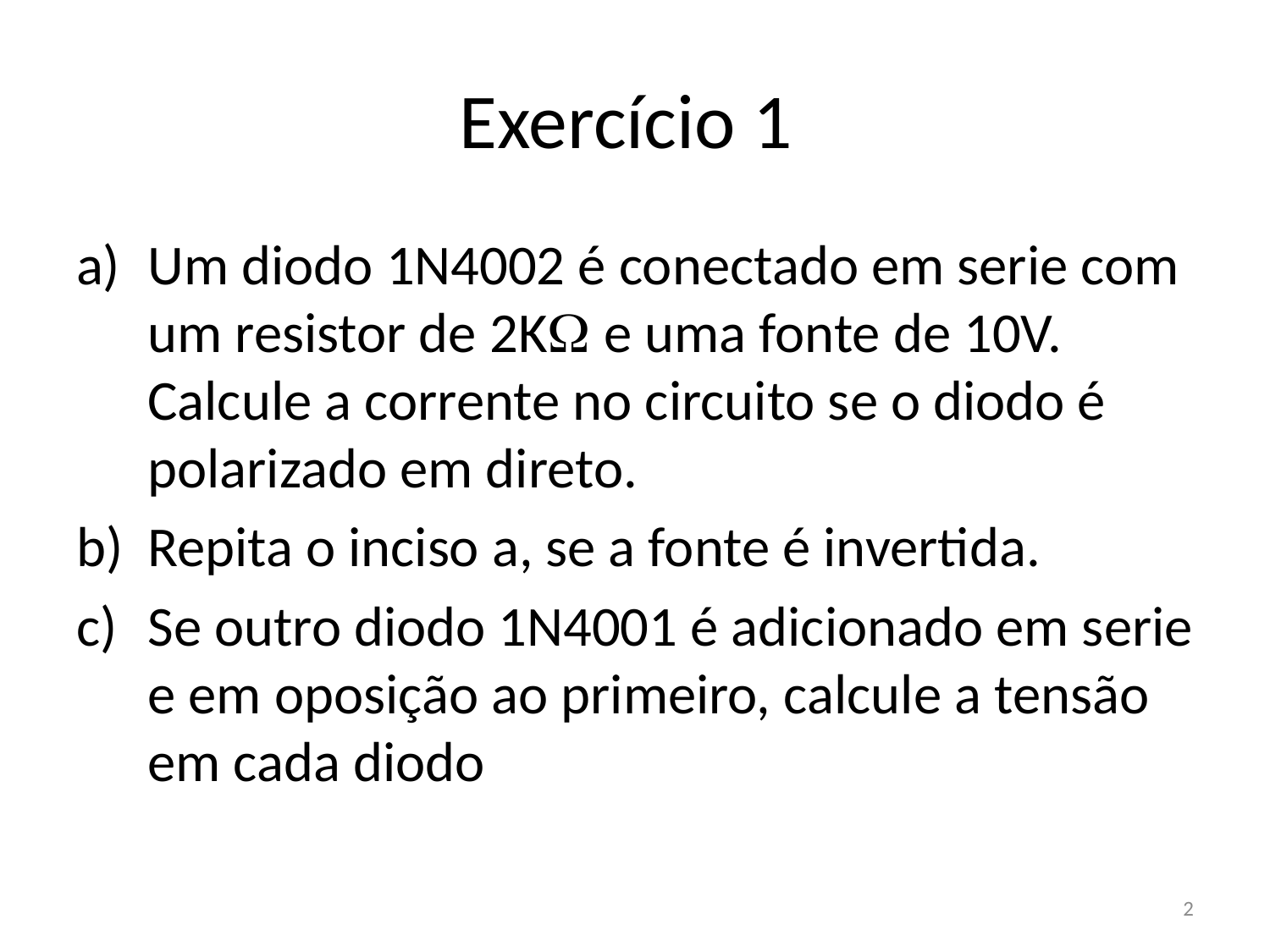

# Exercício 1
Um diodo 1N4002 é conectado em serie com um resistor de 2KΩ e uma fonte de 10V. Calcule a corrente no circuito se o diodo é polarizado em direto.
Repita o inciso a, se a fonte é invertida.
Se outro diodo 1N4001 é adicionado em serie e em oposição ao primeiro, calcule a tensão em cada diodo
2